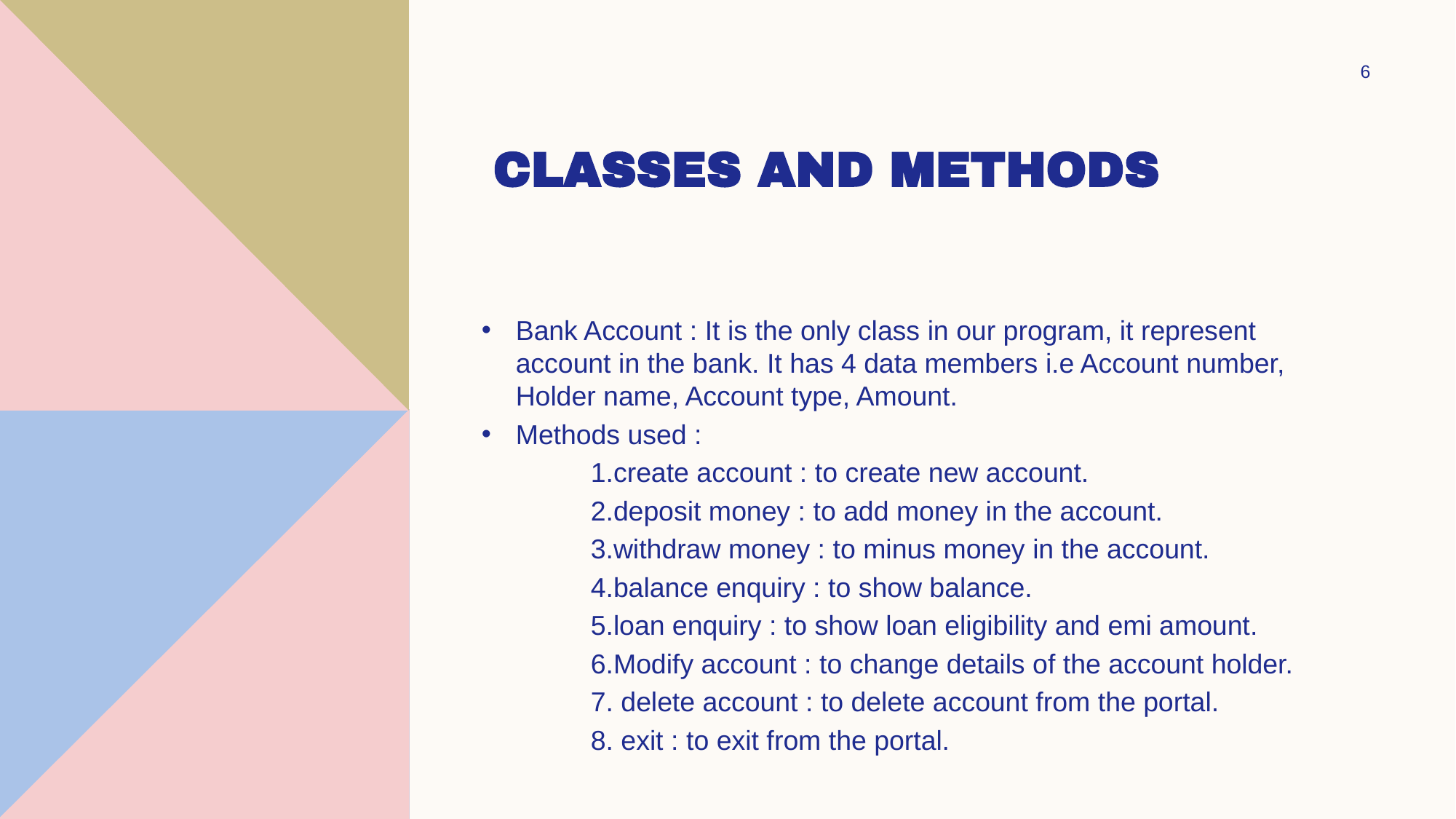

6
# Classes and methods
Bank Account : It is the only class in our program, it represent account in the bank. It has 4 data members i.e Account number, Holder name, Account type, Amount.
Methods used :
	1.create account : to create new account.
	2.deposit money : to add money in the account.
	3.withdraw money : to minus money in the account.
	4.balance enquiry : to show balance.
	5.loan enquiry : to show loan eligibility and emi amount.
	6.Modify account : to change details of the account holder.
	7. delete account : to delete account from the portal.
	8. exit : to exit from the portal.